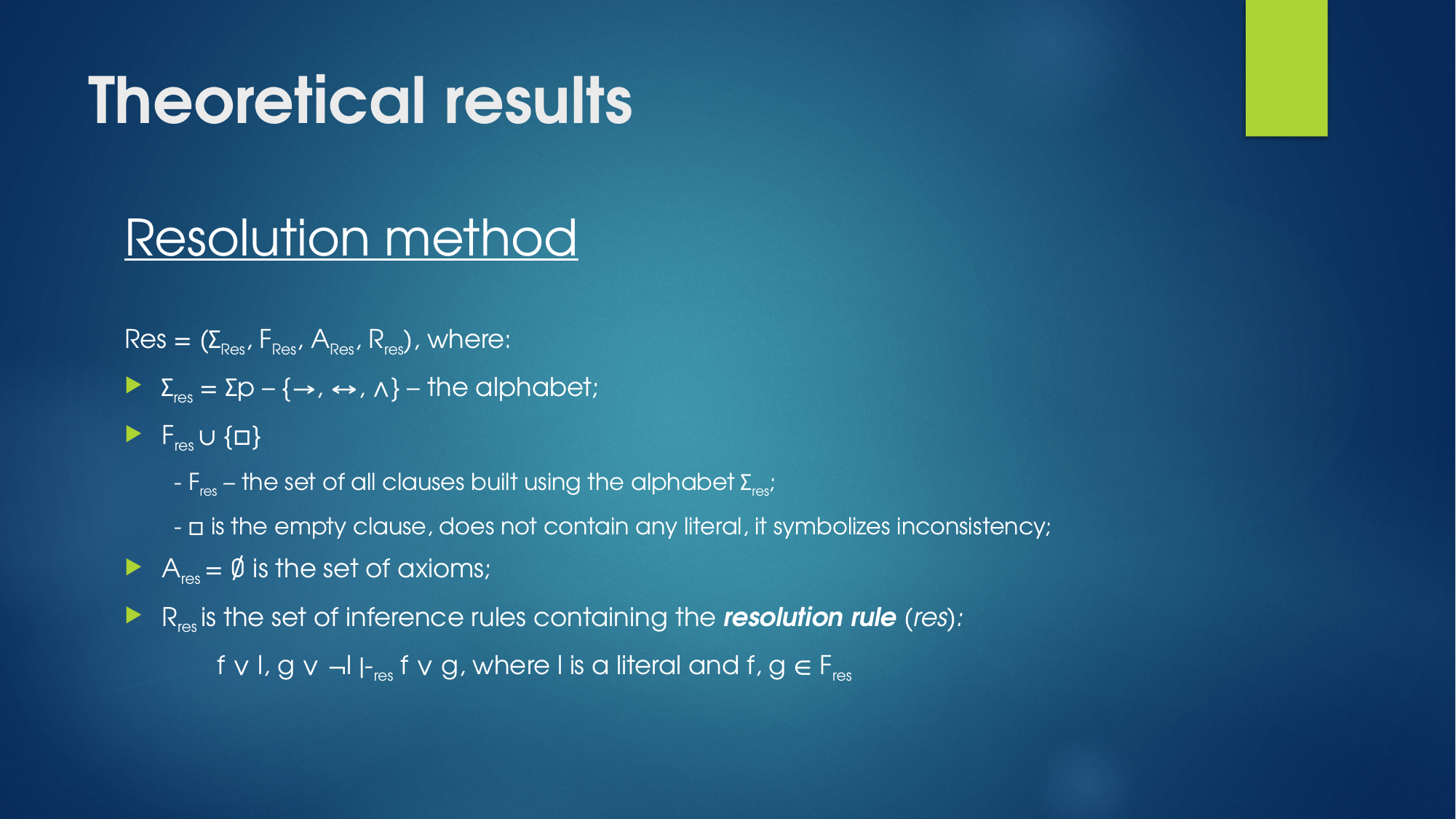

# Theoretical results
Resolution method

Res = (ΣRes, FRes, ARes, Rres), where:
Σres = Σp – {→, ↔, ∧} – the alphabet;
Fres ∪ {□}
- Fres – the set of all clauses built using the alphabet Σres;
- □ is the empty clause, does not contain any literal, it symbolizes inconsistency;
Ares = ∅ is the set of axioms;
Rres is the set of inference rules containing the resolution rule (res):
	f ∨ l, g ∨ ¬l |-res f ∨ g, where l is a literal and f, g ∈ Fres